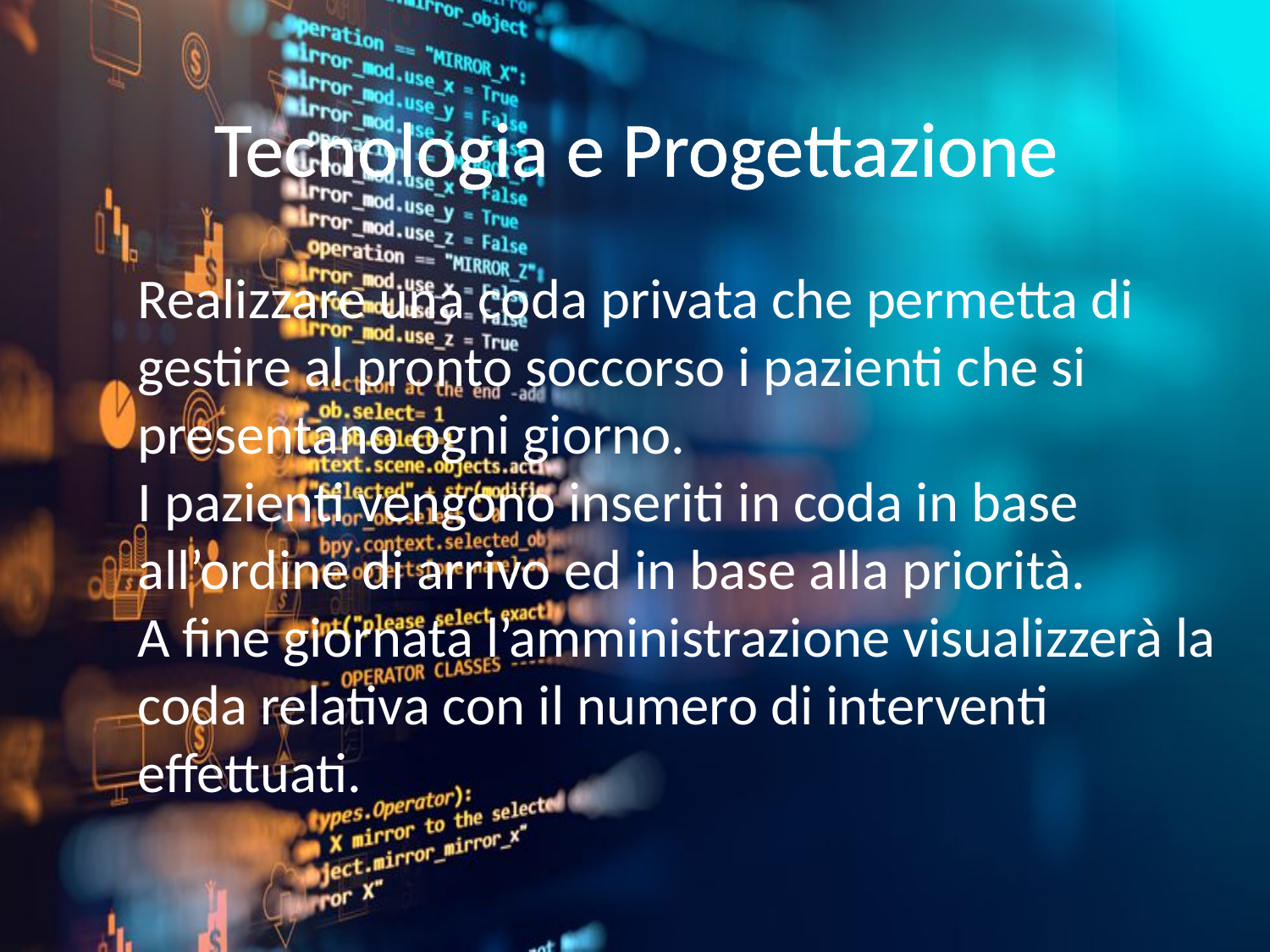

# Tecnologia e Progettazione
Realizzare una coda privata che permetta di gestire al pronto soccorso i pazienti che si presentano ogni giorno.
I pazienti vengono inseriti in coda in base all’ordine di arrivo ed in base alla priorità.
A fine giornata l’amministrazione visualizzerà la coda relativa con il numero di interventi effettuati.